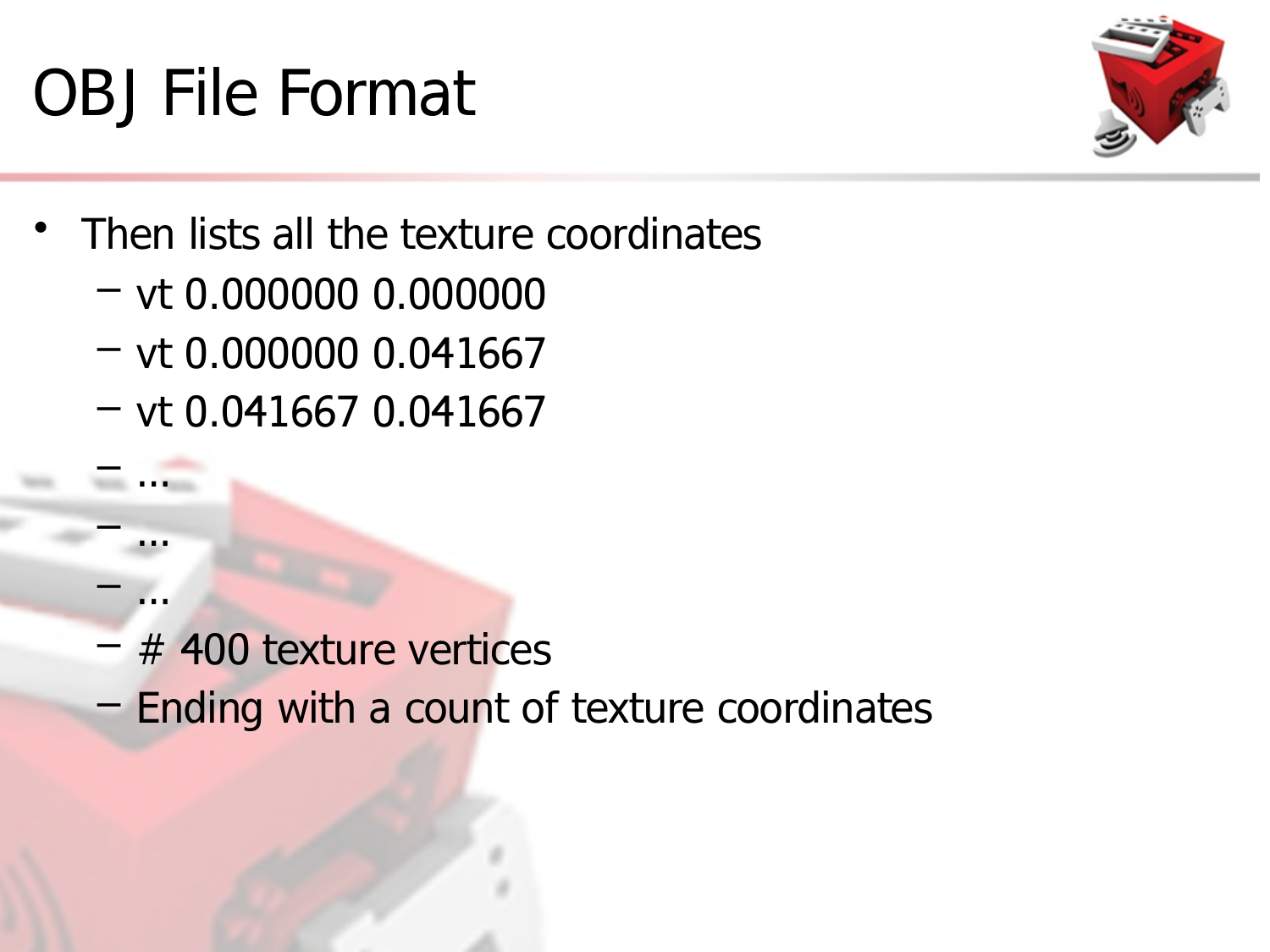

# OBJ File Format
Then lists all the texture coordinates
vt 0.000000 0.000000
vt 0.000000 0.041667
vt 0.041667 0.041667
…
…
…
# 400 texture vertices
Ending with a count of texture coordinates